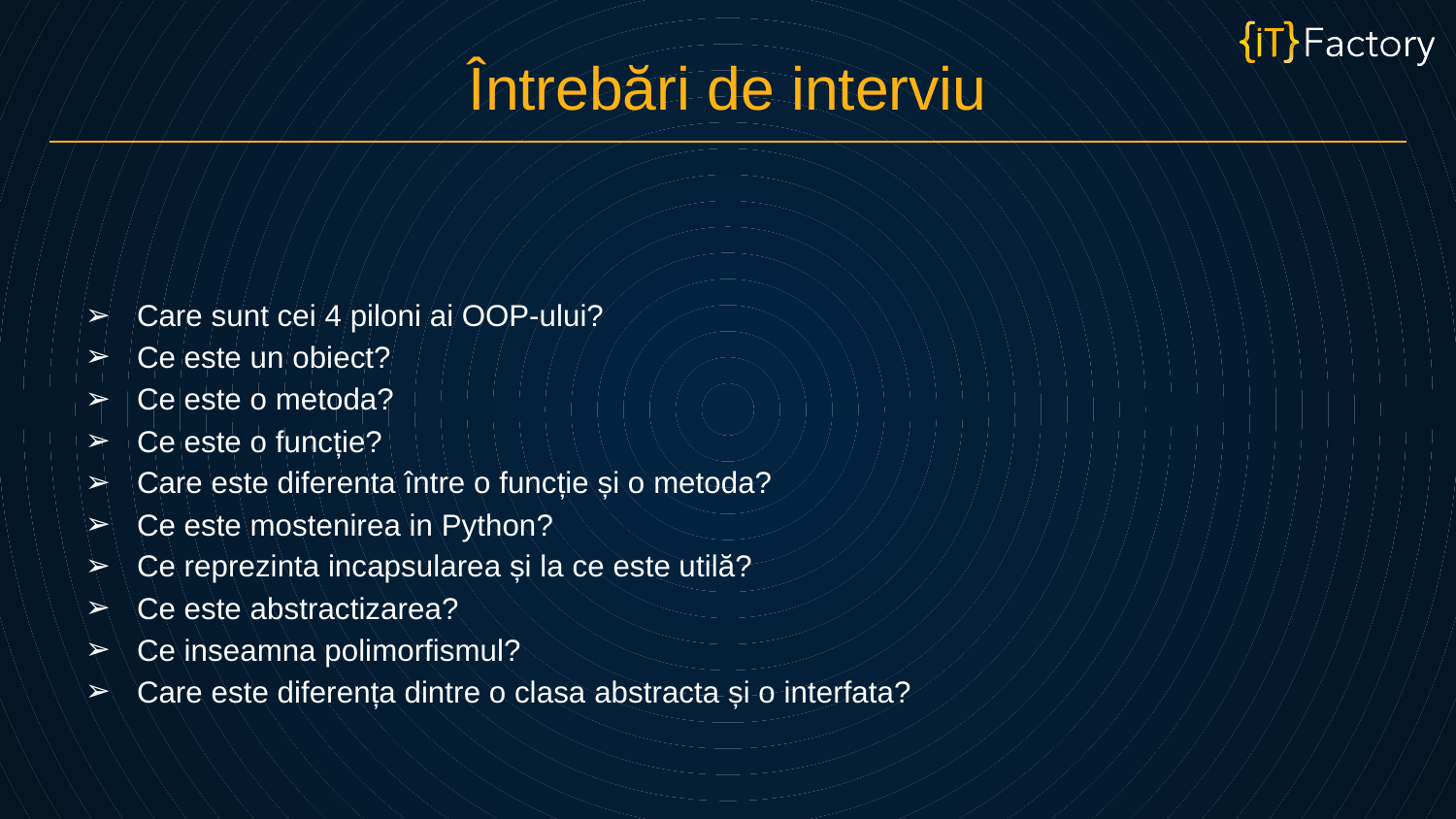

Întrebări de interviu

Care sunt cei 4 piloni ai OOP-ului?
Ce este un obiect?
Ce este o metoda?
Ce este o funcție?
Care este diferenta între o funcție și o metoda?
Ce este mostenirea in Python?
Ce reprezinta incapsularea și la ce este utilă?
Ce este abstractizarea?
Ce inseamna polimorfismul?
Care este diferența dintre o clasa abstracta și o interfata?